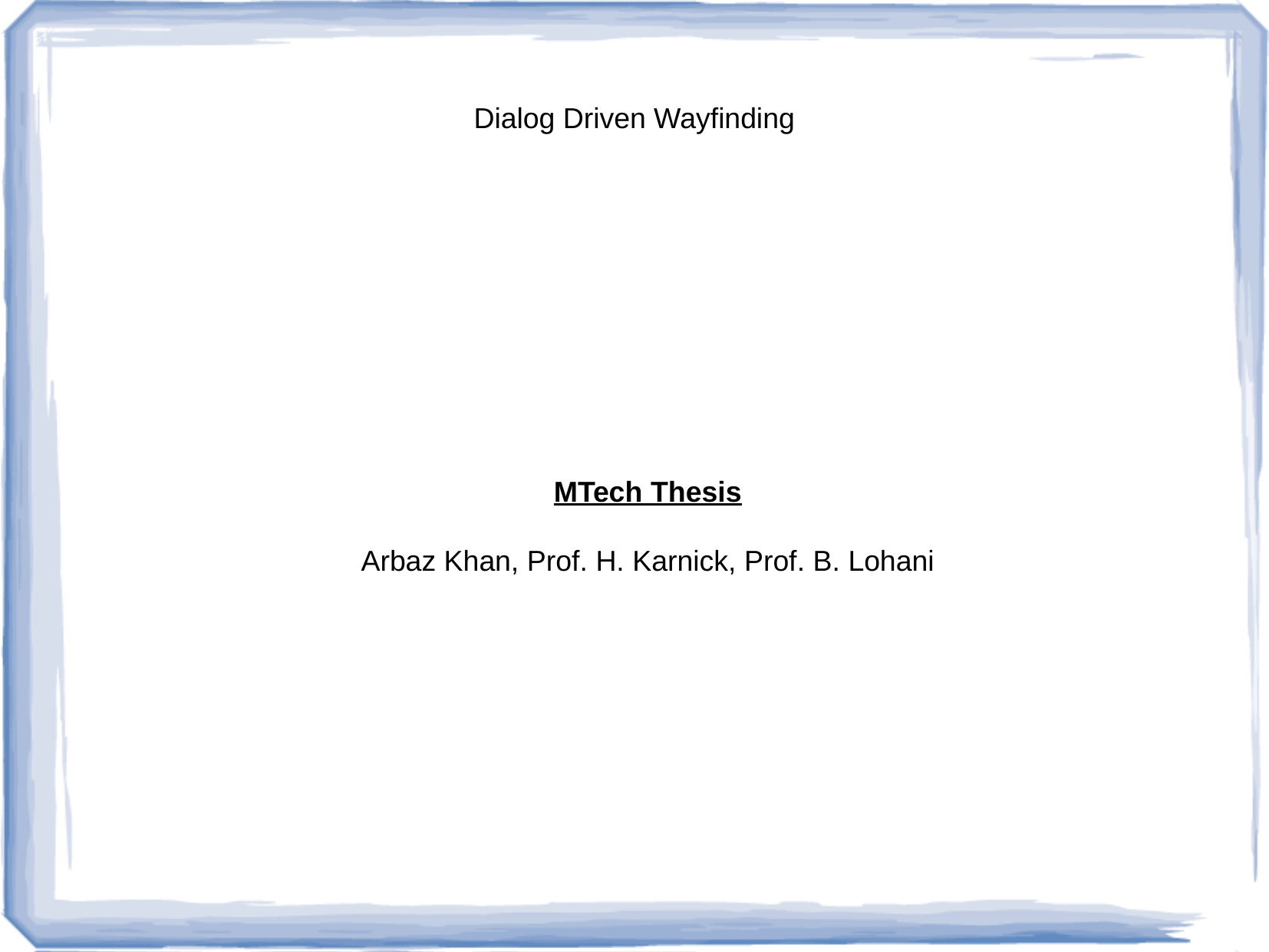

Dialog Driven Wayfinding
MTech Thesis

Arbaz Khan, Prof. H. Karnick, Prof. B. Lohani